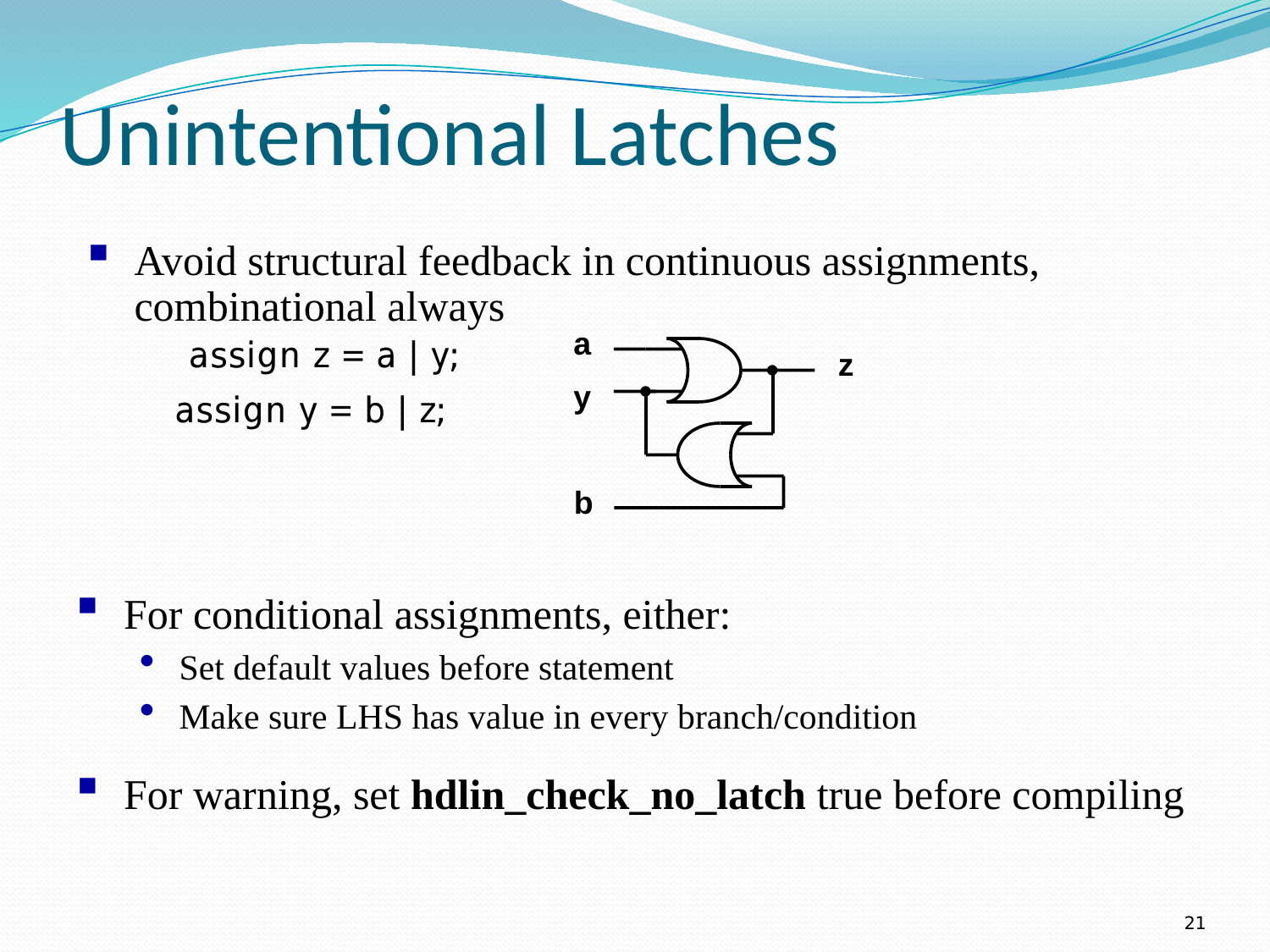

# Unintentional Latches
Avoid structural feedback in continuous assignments, combinational always
	assign z = a | y;

a

z

y

b

	assign y = b | z;

For conditional assignments, either:
Set default values before statement
Make sure LHS has value in every branch/condition

For warning, set hdlin_check_no_latch true before compiling
21